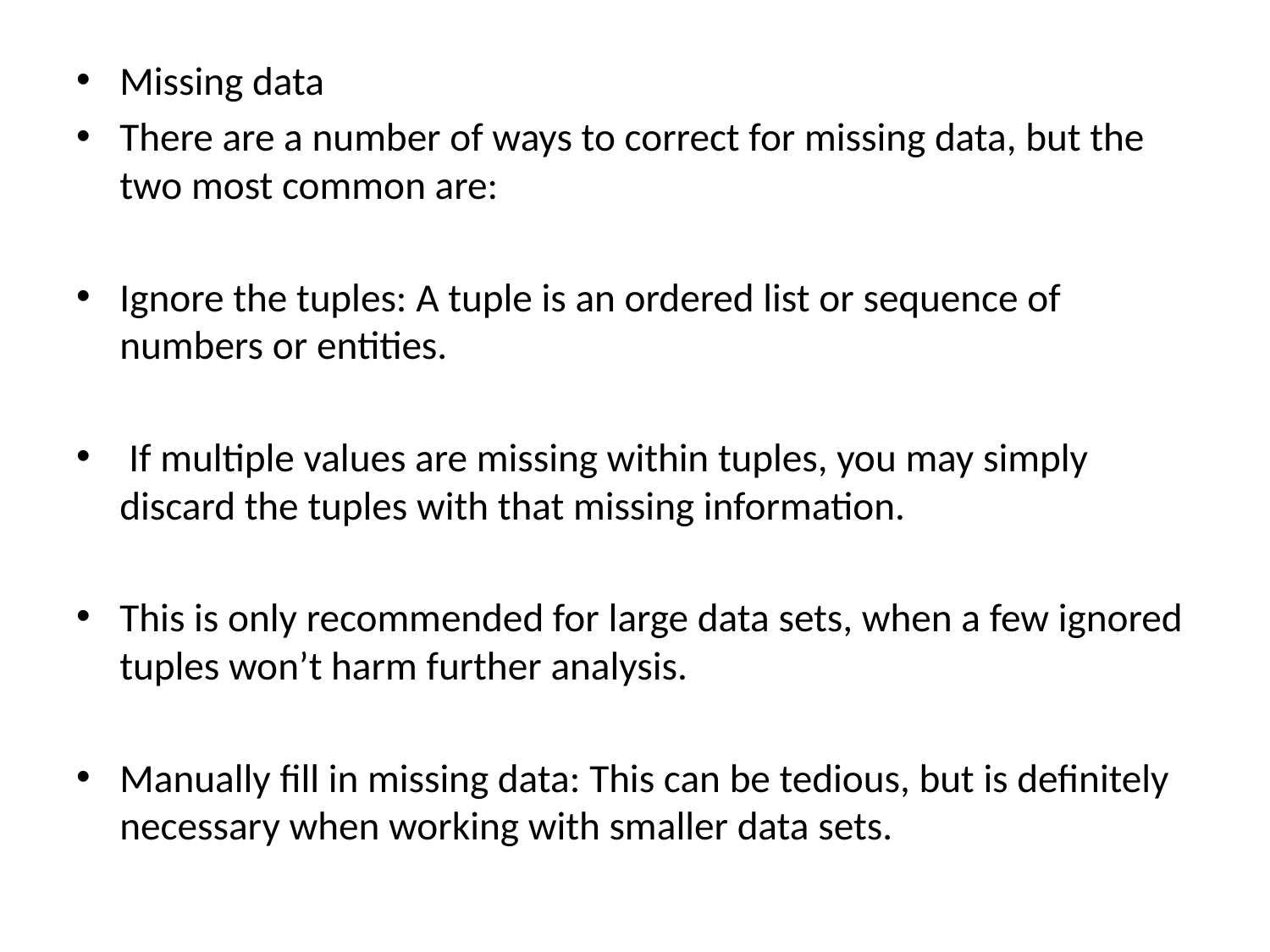

#
Missing data
There are a number of ways to correct for missing data, but the two most common are:

Ignore the tuples: A tuple is an ordered list or sequence of numbers or entities.

 If multiple values are missing within tuples, you may simply discard the tuples with that missing information.

This is only recommended for large data sets, when a few ignored tuples won’t harm further analysis.

Manually fill in missing data: This can be tedious, but is definitely necessary when working with smaller data sets.